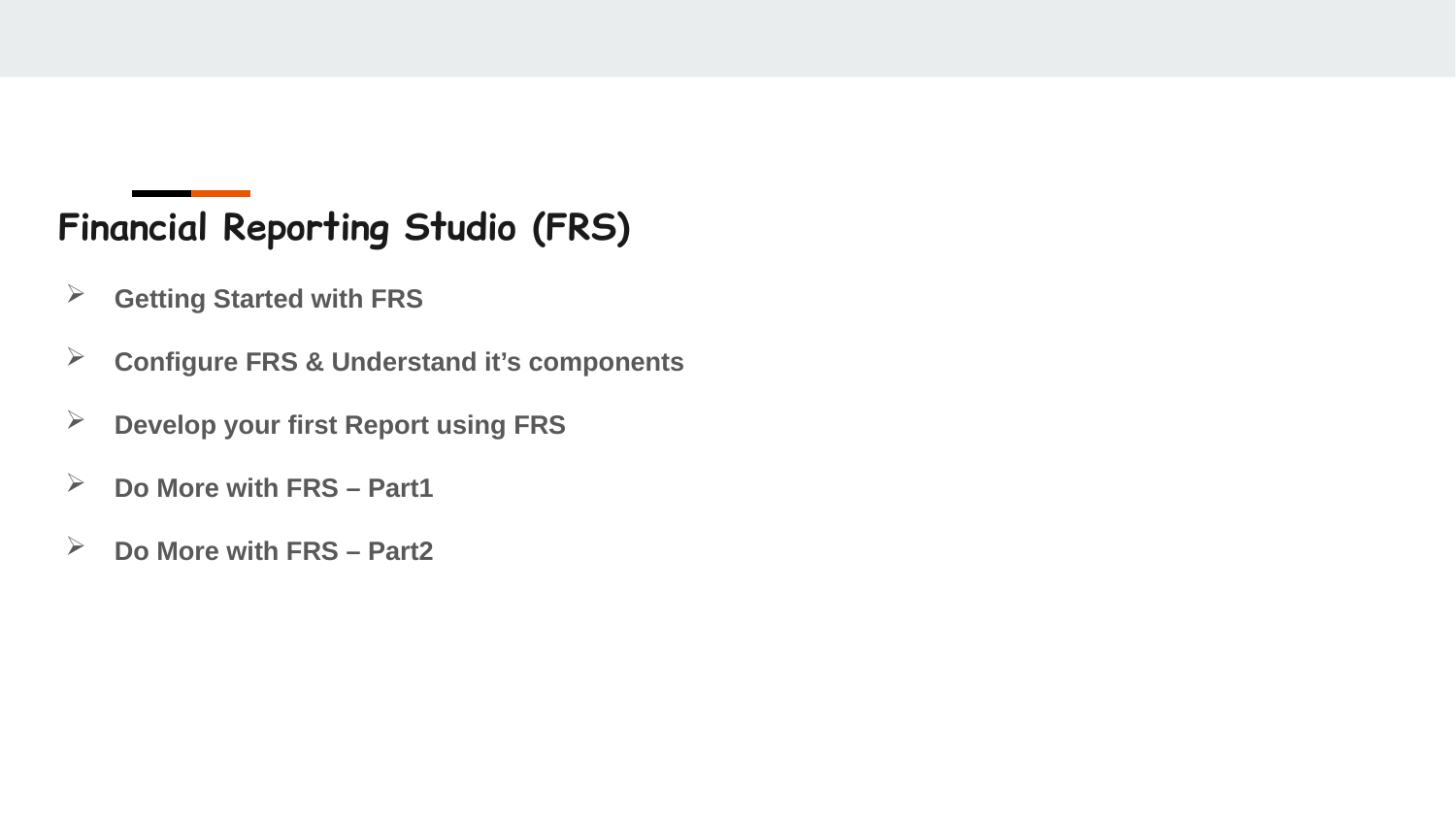

Financial Reporting Studio (FRS)
Getting Started with FRS

Configure FRS & Understand it’s components

Develop your first Report using FRS

Do More with FRS – Part1

Do More with FRS – Part2